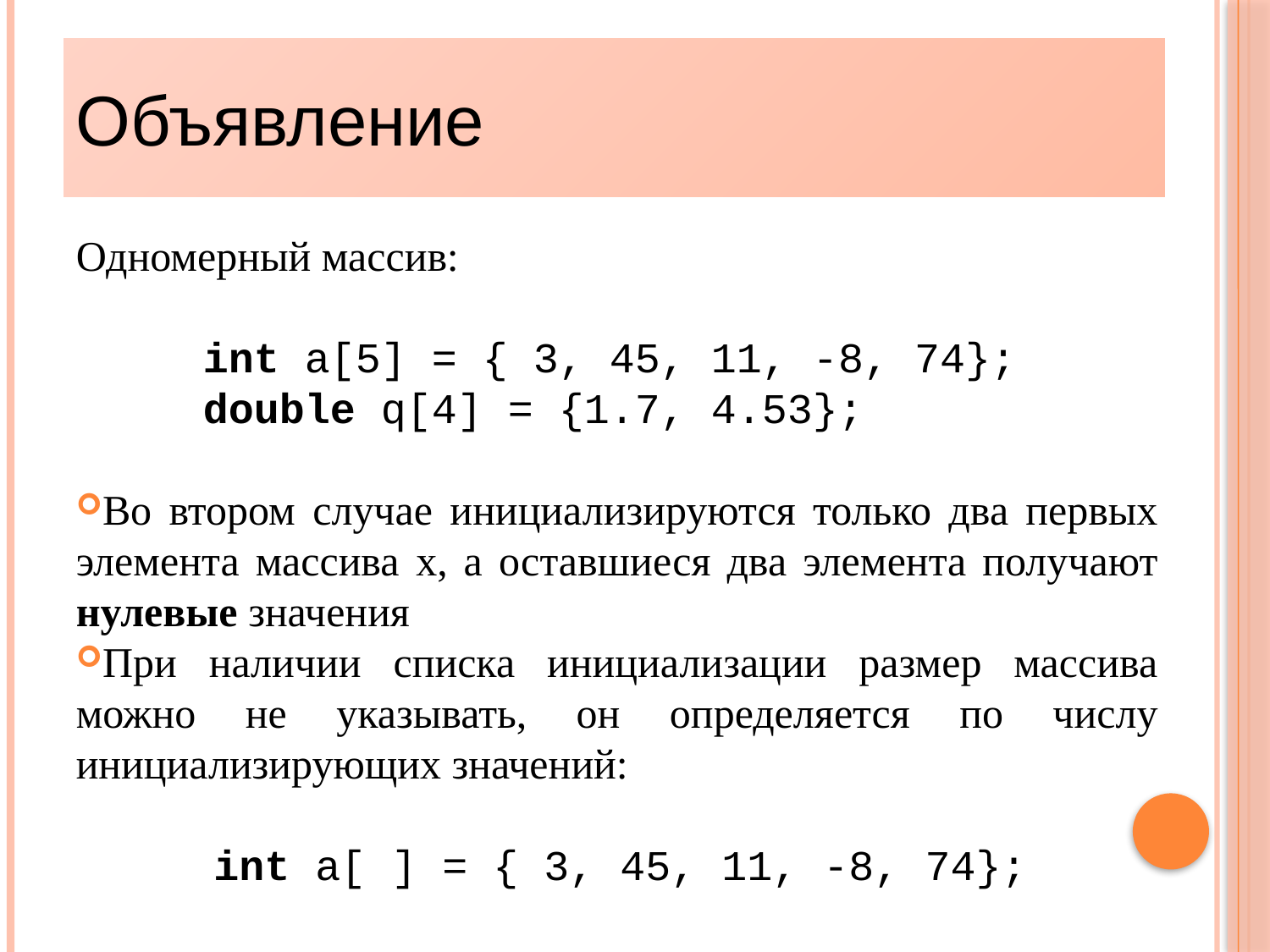

# Объявление
Одномерный массив:

	int a[5] = { 3, 45, 11, -8, 74};
	double q[4] = {1.7, 4.53};

Во втором случае инициализируются только два первых элемента массива x, а оставшиеся два элемента получают нулевые значения
При наличии списка инициализации размер массива можно не указывать, он определяется по числу инициализирующих значений:

	 int a[ ] = { 3, 45, 11, -8, 74};